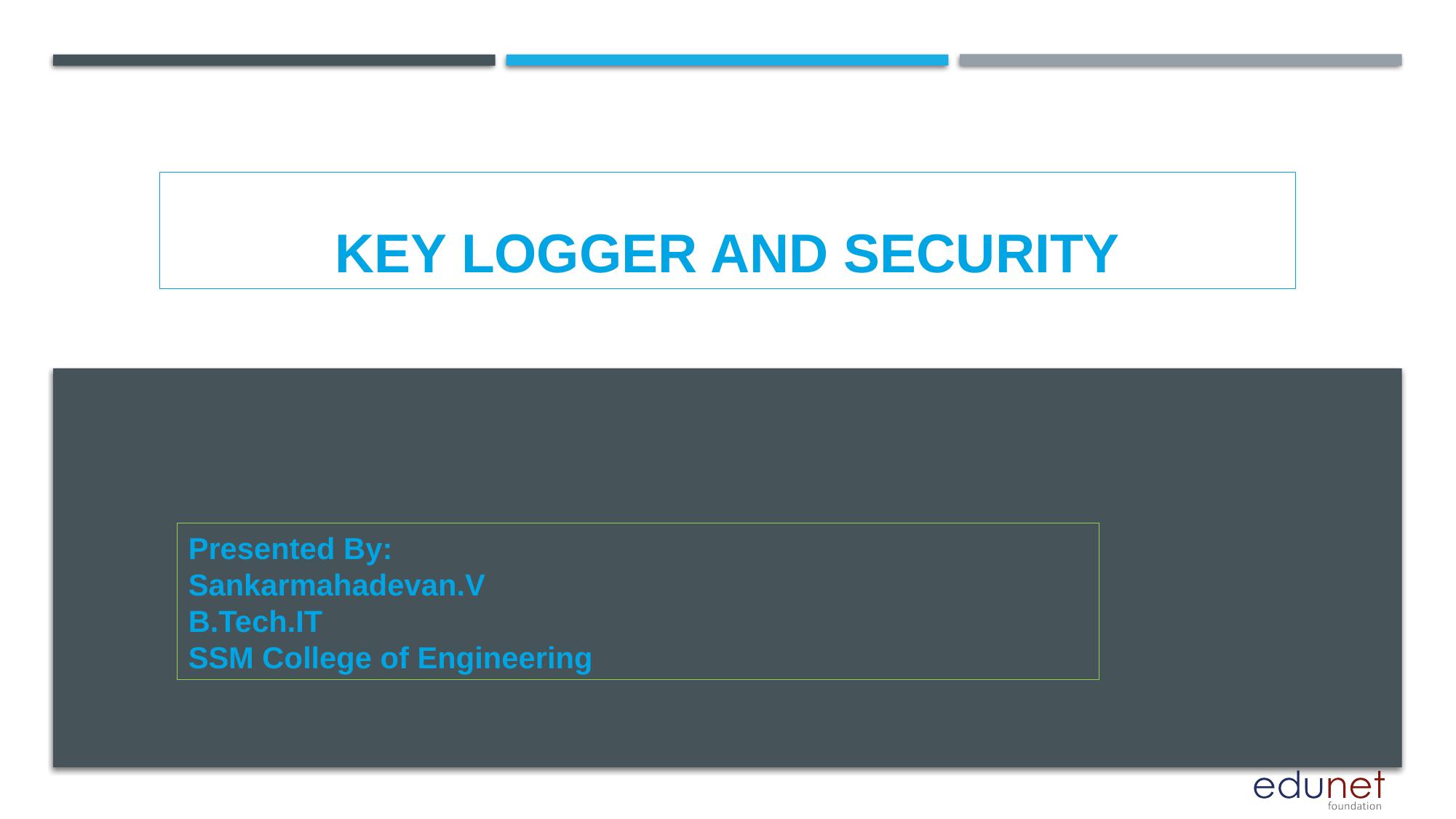

# KEY LOGGER AND SECURITY
Presented By:
Sankarmahadevan.V
B.Tech.IT
SSM College of Engineering